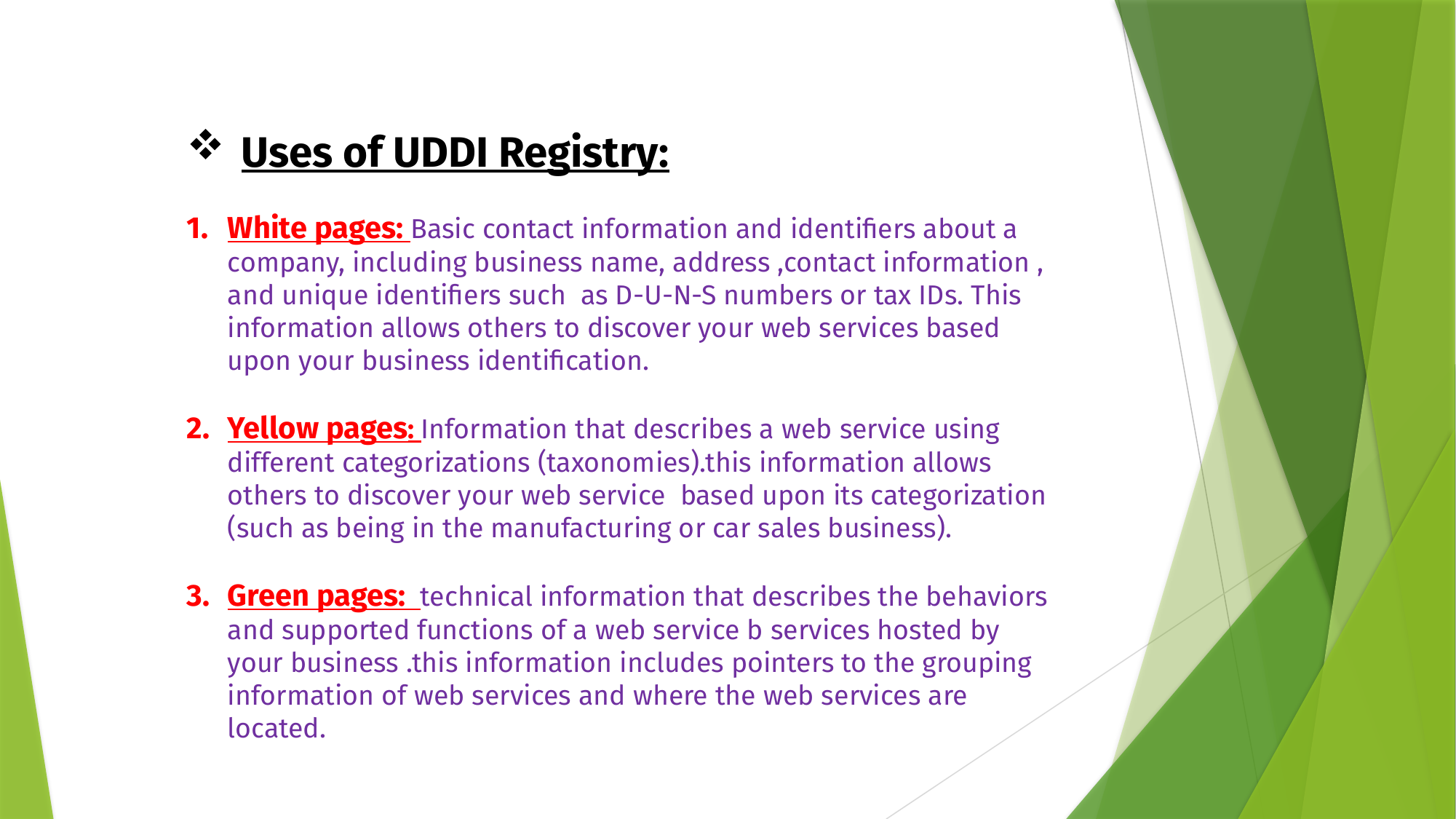

Uses of UDDI Registry:

White pages: Basic contact information and identifiers about a company, including business name, address ,contact information , and unique identifiers such  as D-U-N-S numbers or tax IDs. This information allows others to discover your web services based upon your business identification.

Yellow pages: Information that describes a web service using different categorizations (taxonomies).this information allows others to discover your web service  based upon its categorization (such as being in the manufacturing or car sales business).

Green pages:  technical information that describes the behaviors and supported functions of a web service b services hosted by your business .this information includes pointers to the grouping information of web services and where the web services are located.